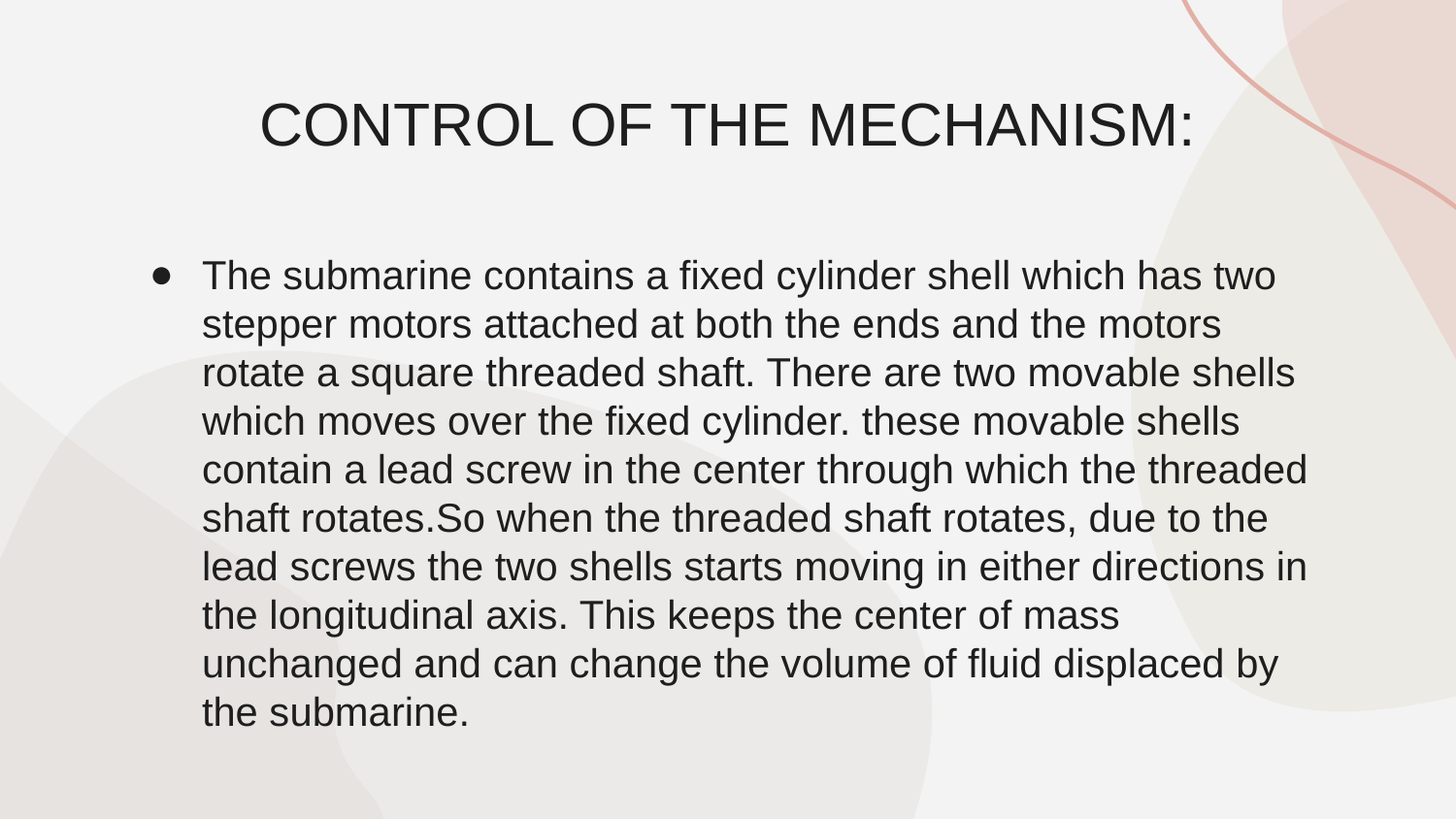

# CONTROL OF THE MECHANISM:
The submarine contains a fixed cylinder shell which has two stepper motors attached at both the ends and the motors rotate a square threaded shaft. There are two movable shells which moves over the fixed cylinder. these movable shells contain a lead screw in the center through which the threaded shaft rotates.So when the threaded shaft rotates, due to the lead screws the two shells starts moving in either directions in the longitudinal axis. This keeps the center of mass unchanged and can change the volume of fluid displaced by the submarine.